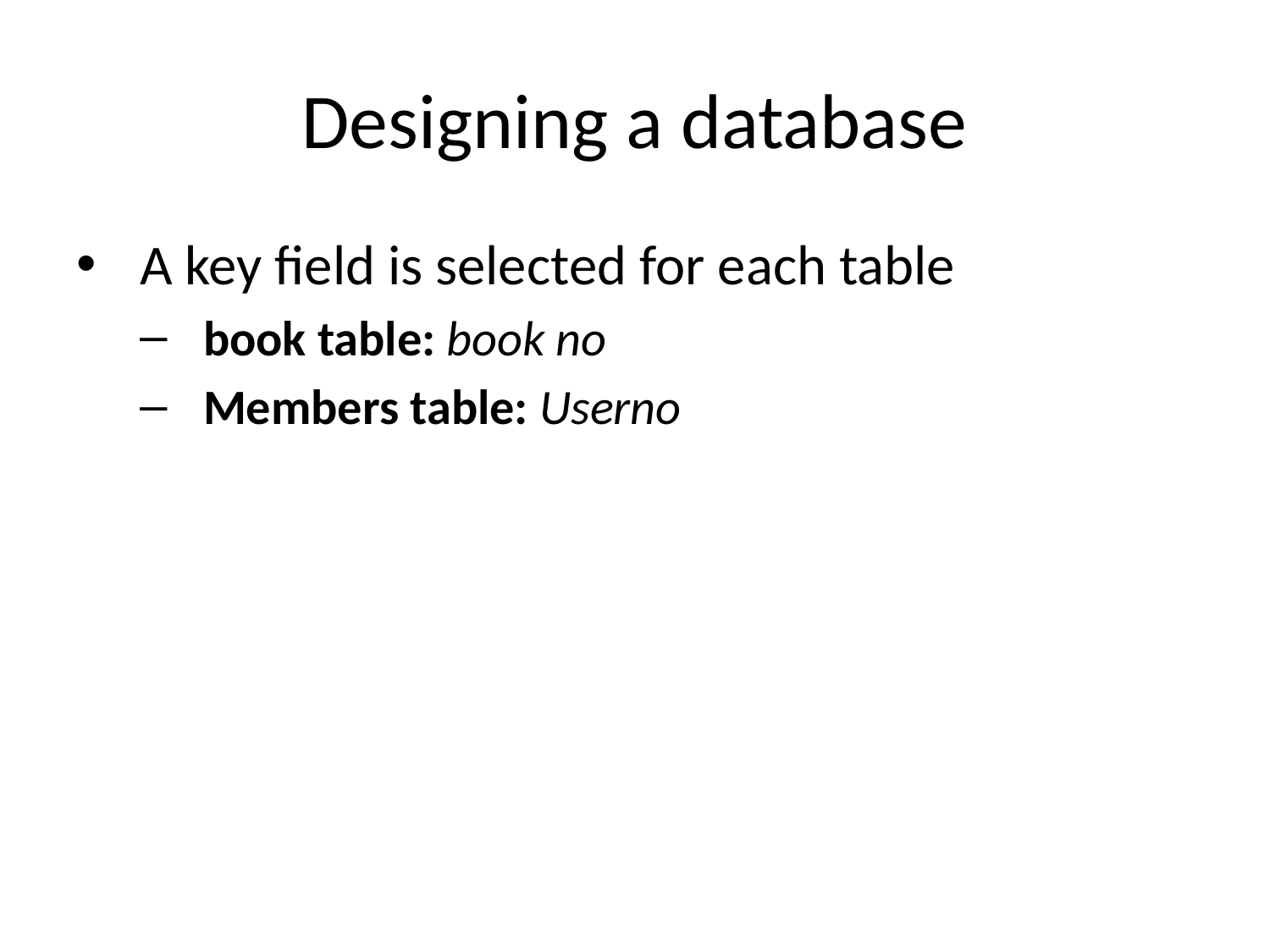

# Designing a database
A key field is selected for each table
book table: book no
Members table: Userno